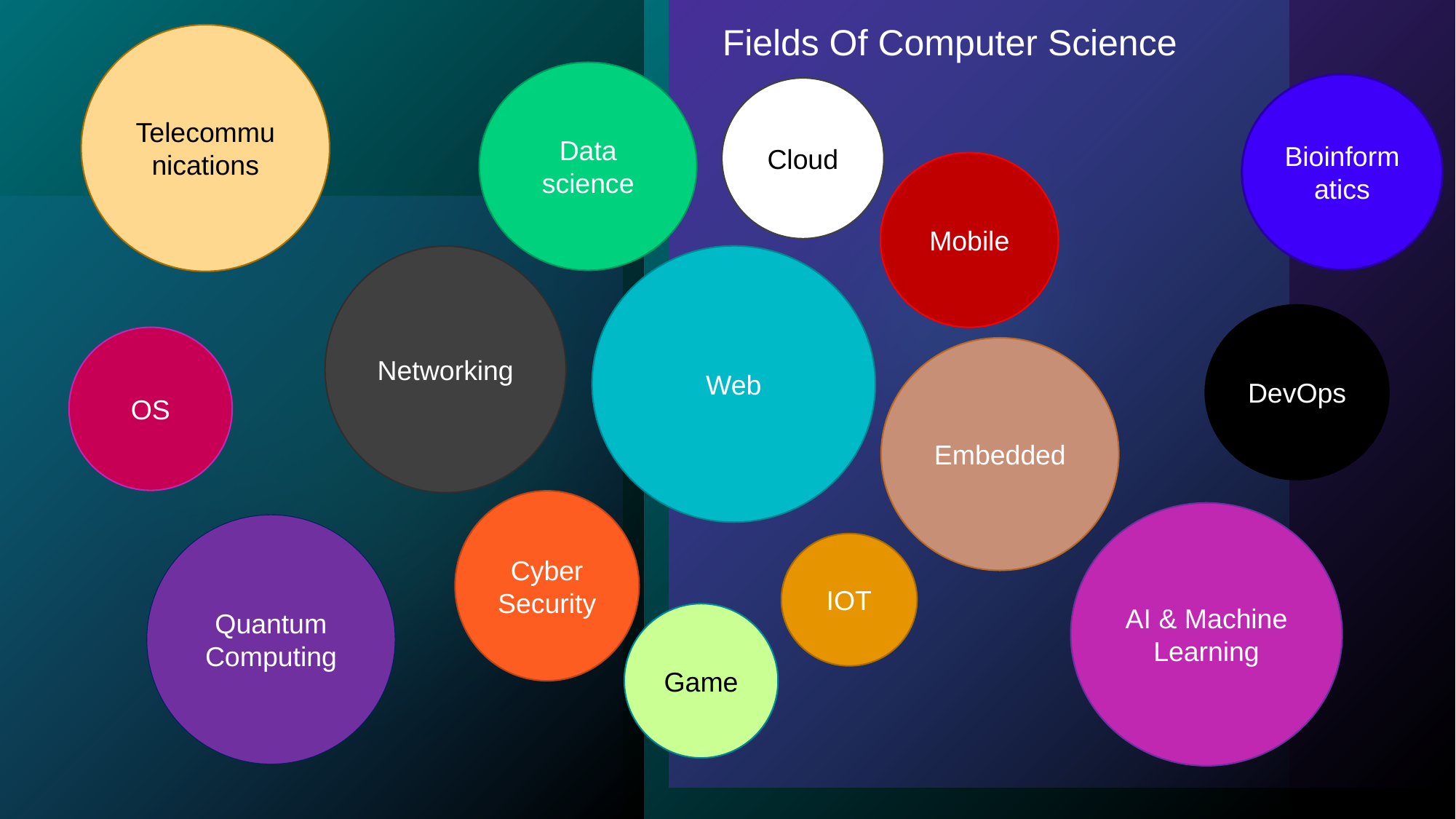

Fields Of Computer Science
Telecommunications
Data science
Bioinformatics
Cloud
Mobile
Web
Networking
DevOps
OS
Embedded
Cyber Security
AI & Machine Learning
Quantum Computing
IOT
Game